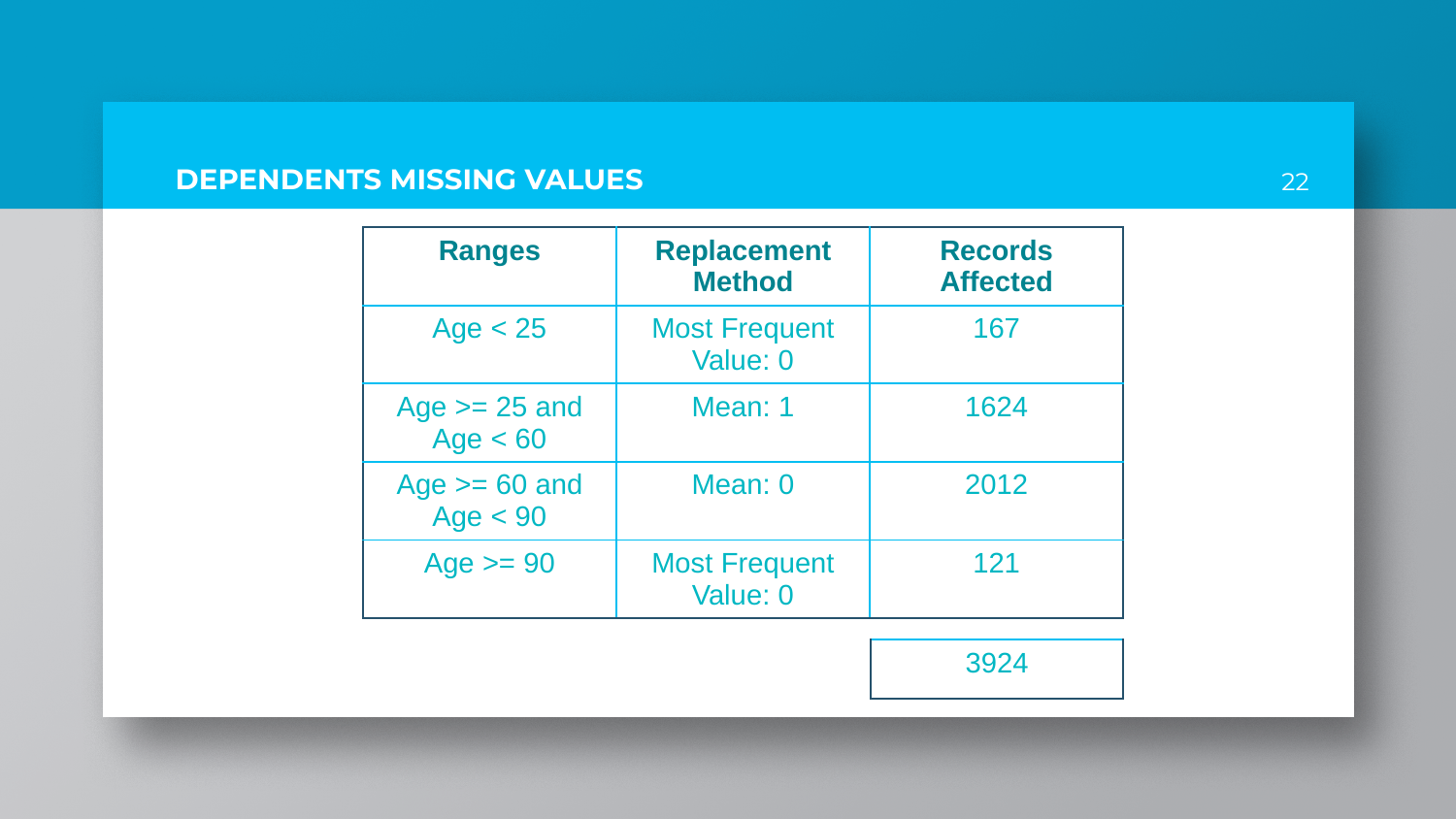

# DEPENDENTS MISSING VALUES
22
| Ranges | Replacement Method | Records Affected |
| --- | --- | --- |
| Age < 25 | Most Frequent Value: 0 | 167 |
| Age >= 25 and Age < 60 | Mean: 1 | 1624 |
| Age >= 60 and Age < 90 | Mean: 0 | 2012 |
| Age >= 90 | Most Frequent Value: 0 | 121 |
| 3924 |
| --- |